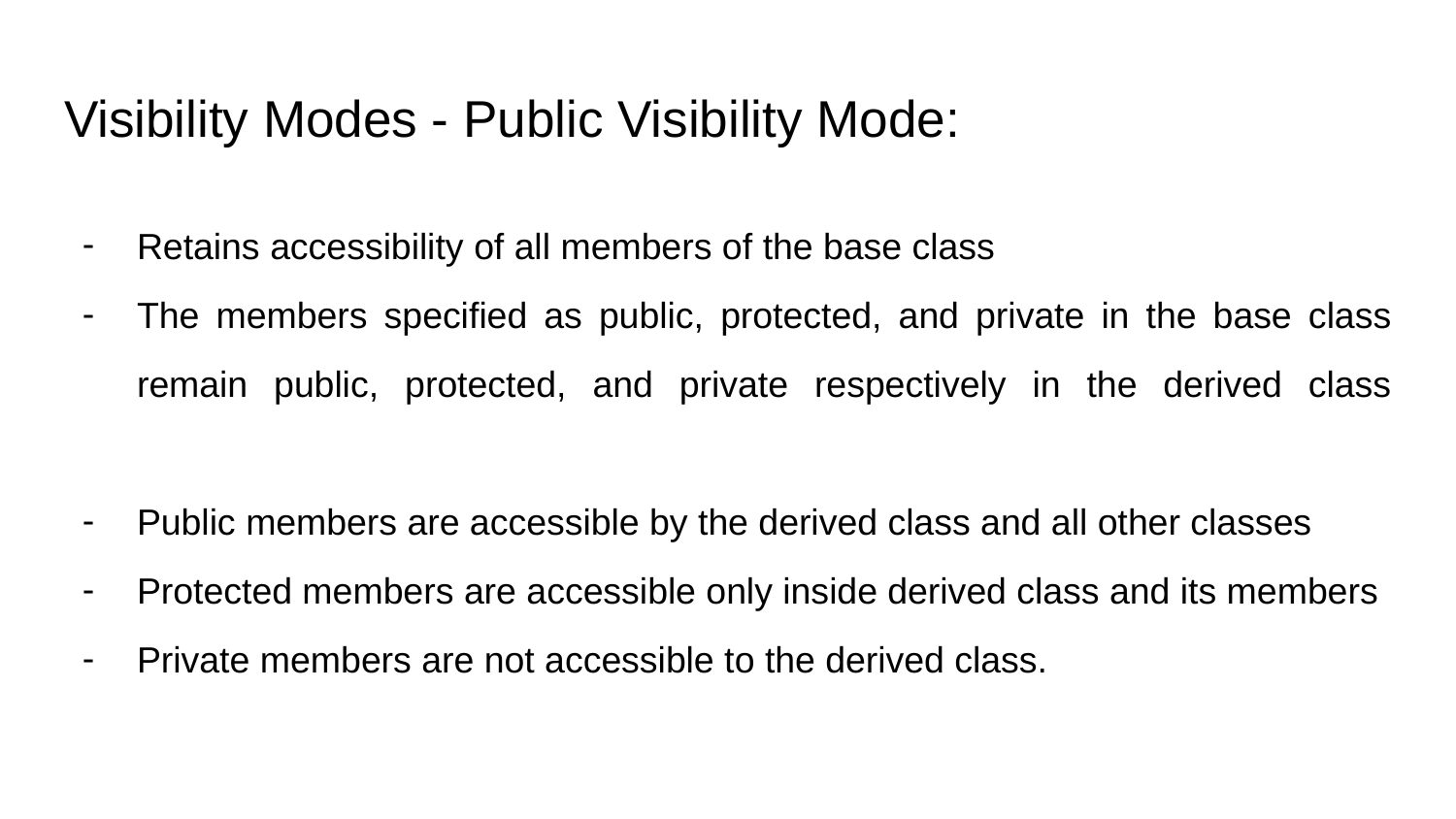

# Visibility Modes - Public Visibility Mode:
Retains accessibility of all members of the base class
The members specified as public, protected, and private in the base class remain public, protected, and private respectively in the derived class
Public members are accessible by the derived class and all other classes
Protected members are accessible only inside derived class and its members
Private members are not accessible to the derived class.